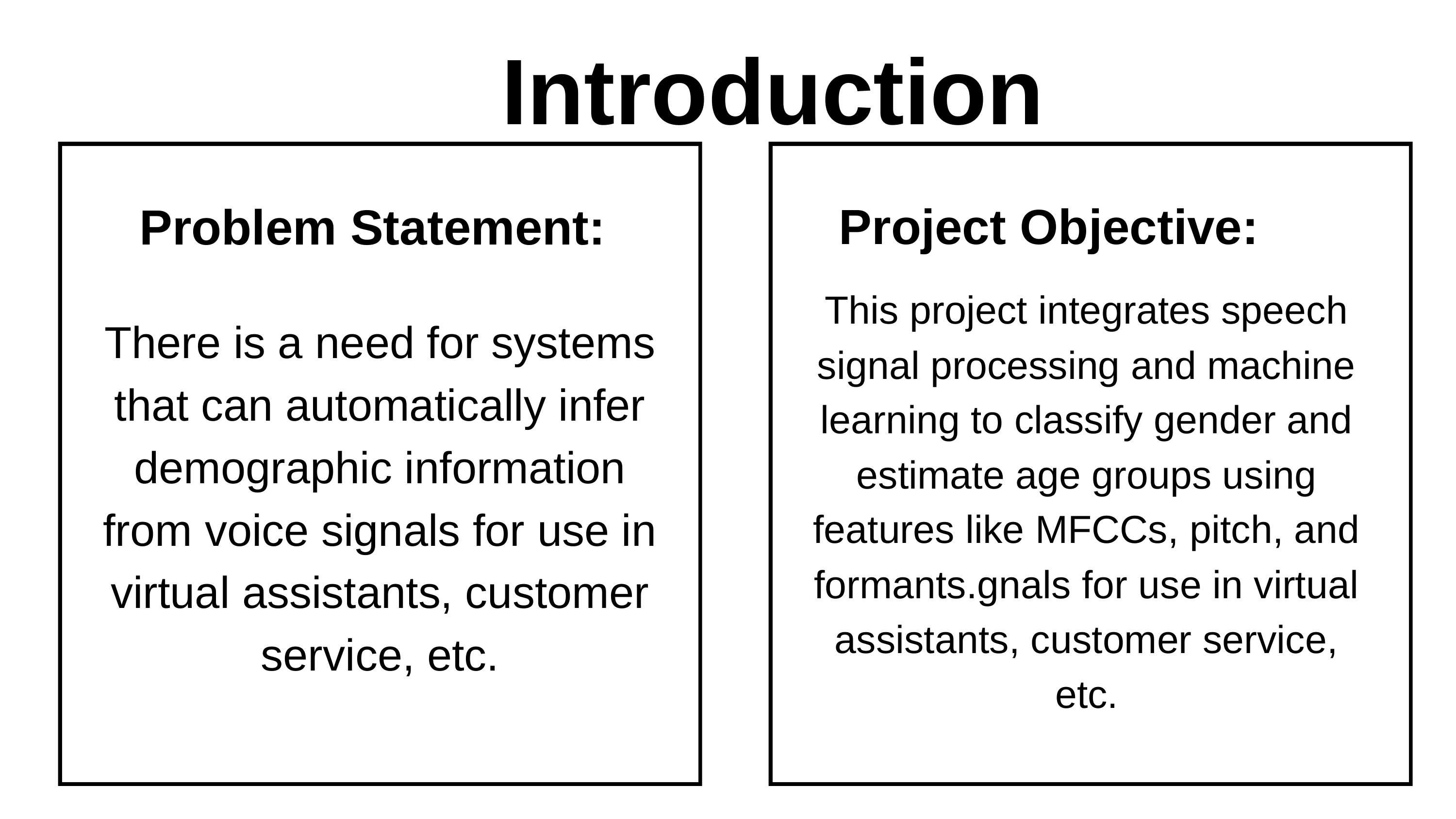

Introduction

Project Objective:
Problem Statement:
This project integrates speech signal processing and machine learning to classify gender and estimate age groups using features like MFCCs, pitch, and formants.gnals for use in virtual assistants, customer service, etc.
There is a need for systems that can automatically infer demographic information from voice signals for use in virtual assistants, customer service, etc.